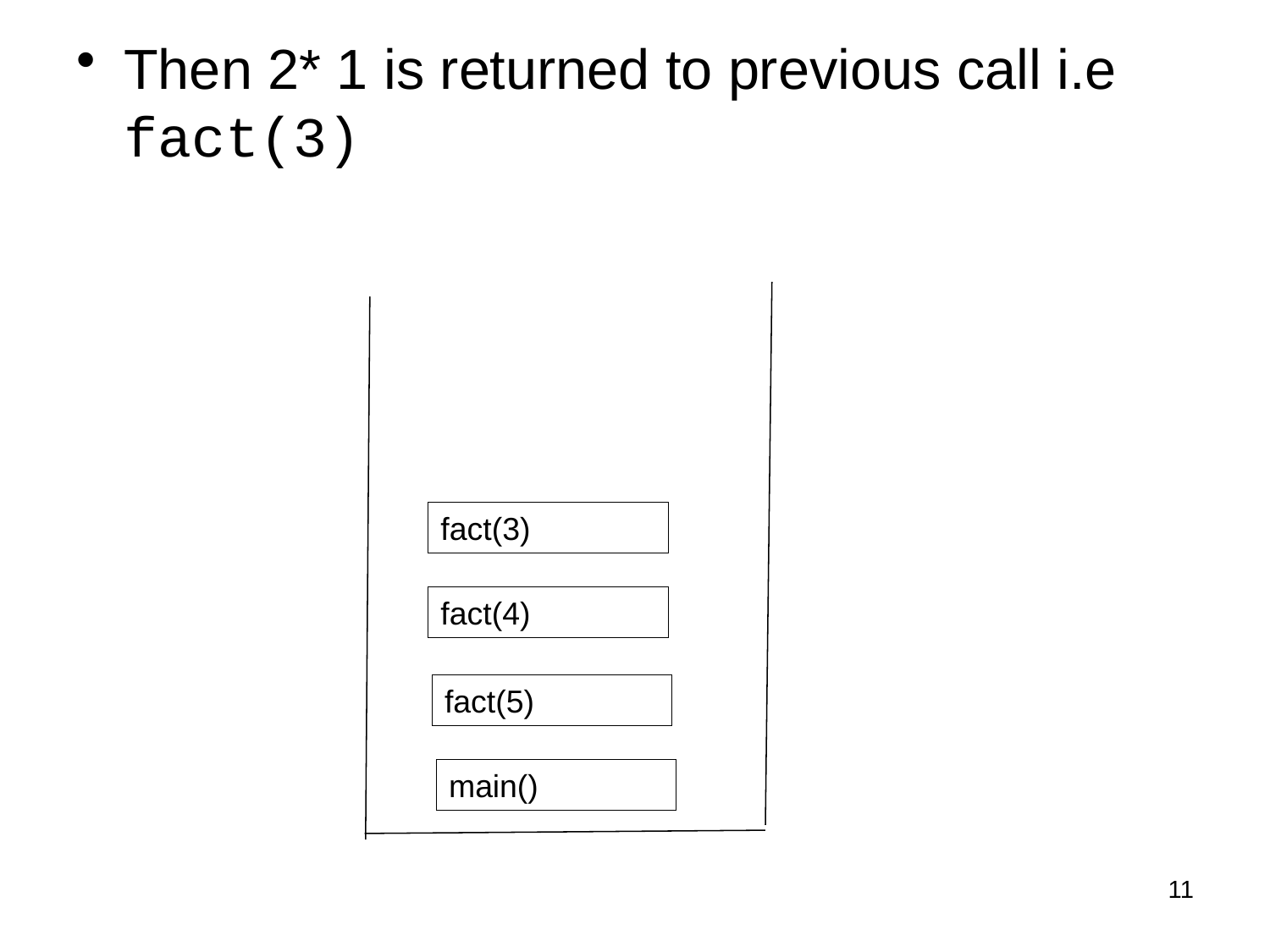

Then 2* 1 is returned to previous call i.e fact(3)
fact(3)
fact(4)
fact(5)
main()
11